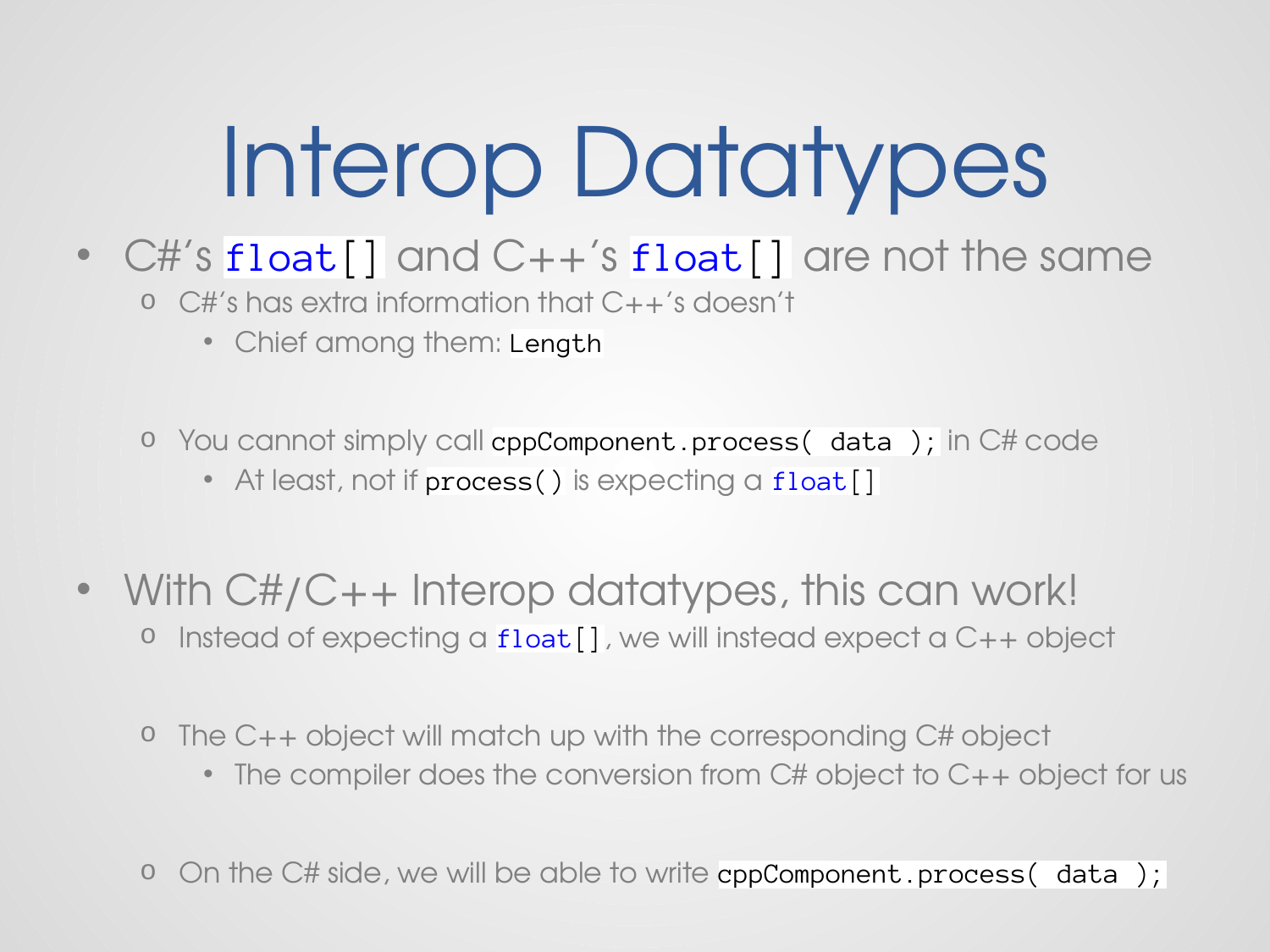

# Interop Datatypes
C#’s float[] and C++’s float[] are not the same
C#’s has extra information that C++’s doesn’t
Chief among them: Length

You cannot simply call cppComponent.process( data ); in C# code
At least, not if process() is expecting a float[]

With C#/C++ Interop datatypes, this can work!
Instead of expecting a float[], we will instead expect a C++ object

The C++ object will match up with the corresponding C# object
The compiler does the conversion from C# object to C++ object for us

On the C# side, we will be able to write cppComponent.process( data );